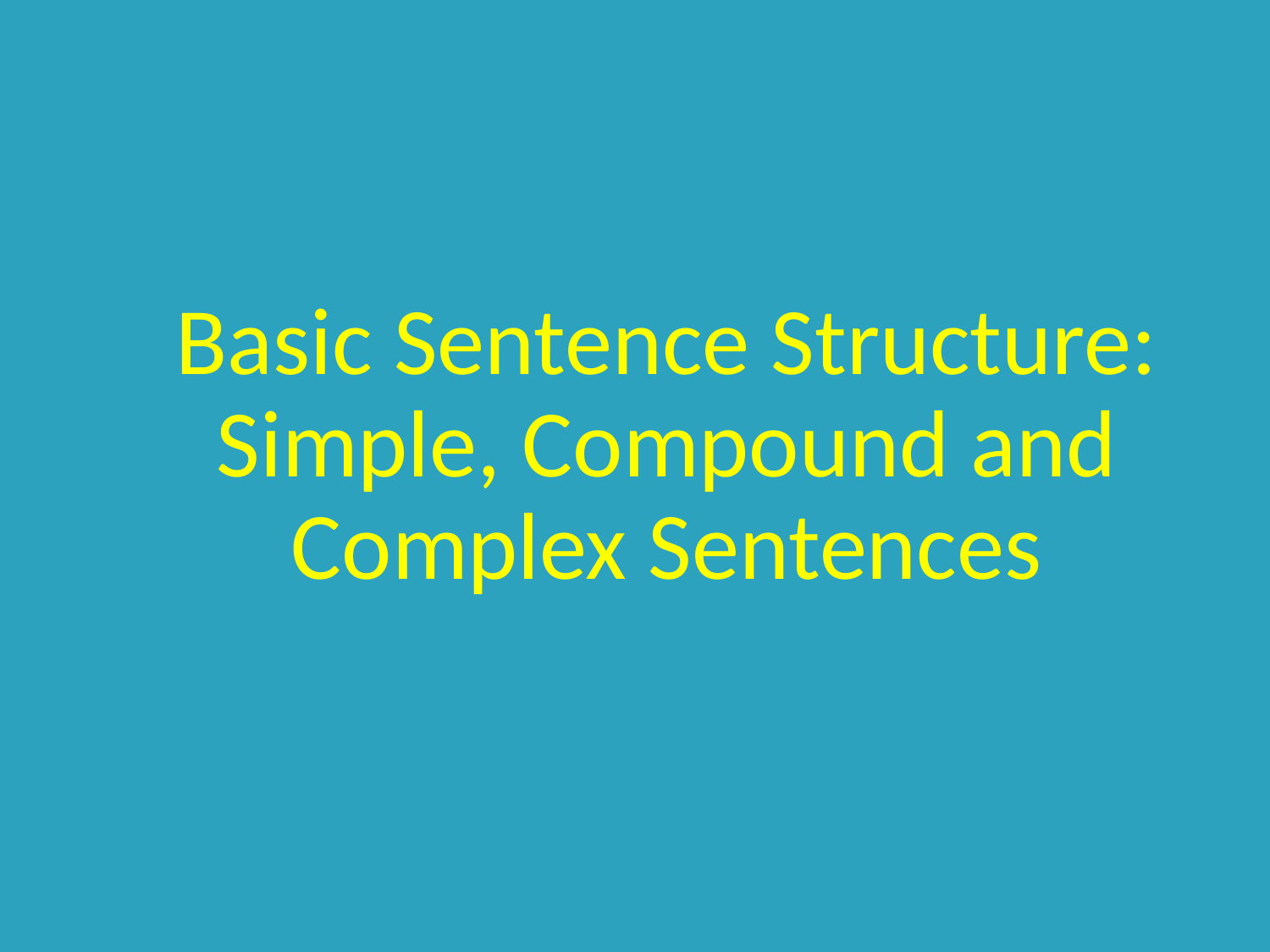

Basic Sentence Structure:
Simple, Compound and Complex Sentences
#